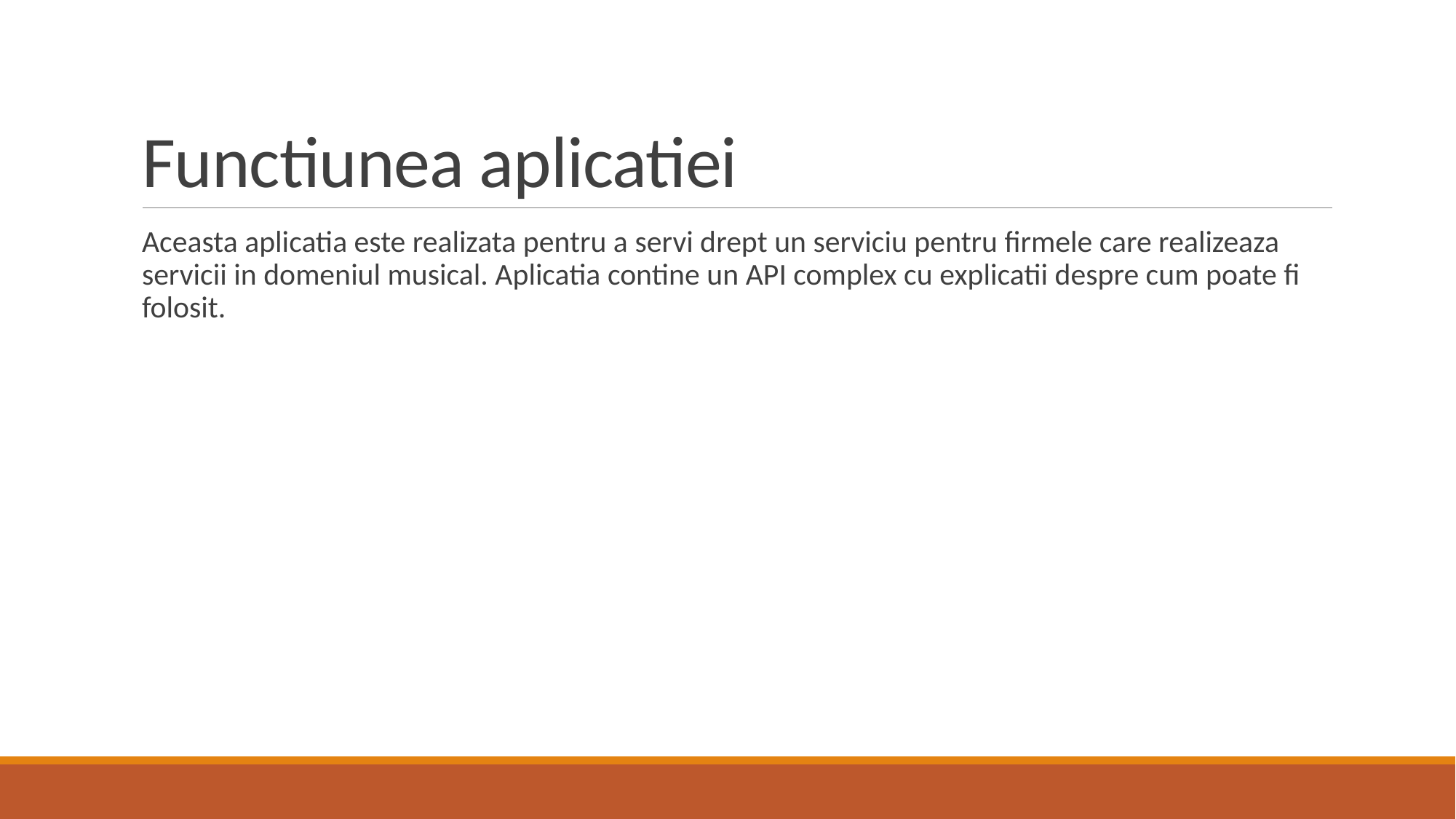

# Functiunea aplicatiei
Aceasta aplicatia este realizata pentru a servi drept un serviciu pentru firmele care realizeaza servicii in domeniul musical. Aplicatia contine un API complex cu explicatii despre cum poate fi folosit.